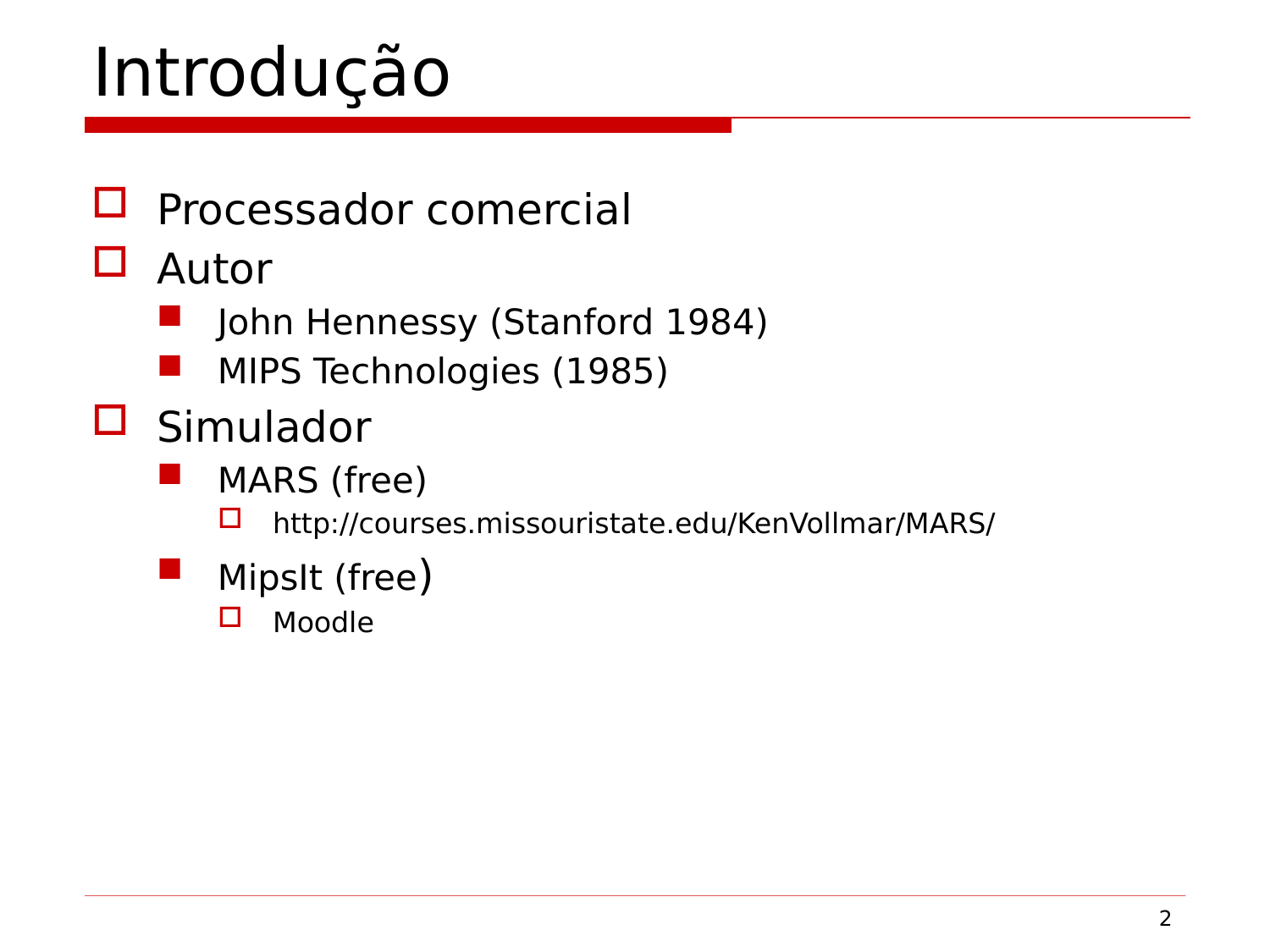

# Introdução
Processador comercial
Autor
John Hennessy (Stanford 1984)
MIPS Technologies (1985)
Simulador
MARS (free)
http://courses.missouristate.edu/KenVollmar/MARS/
MipsIt (free)
Moodle
2